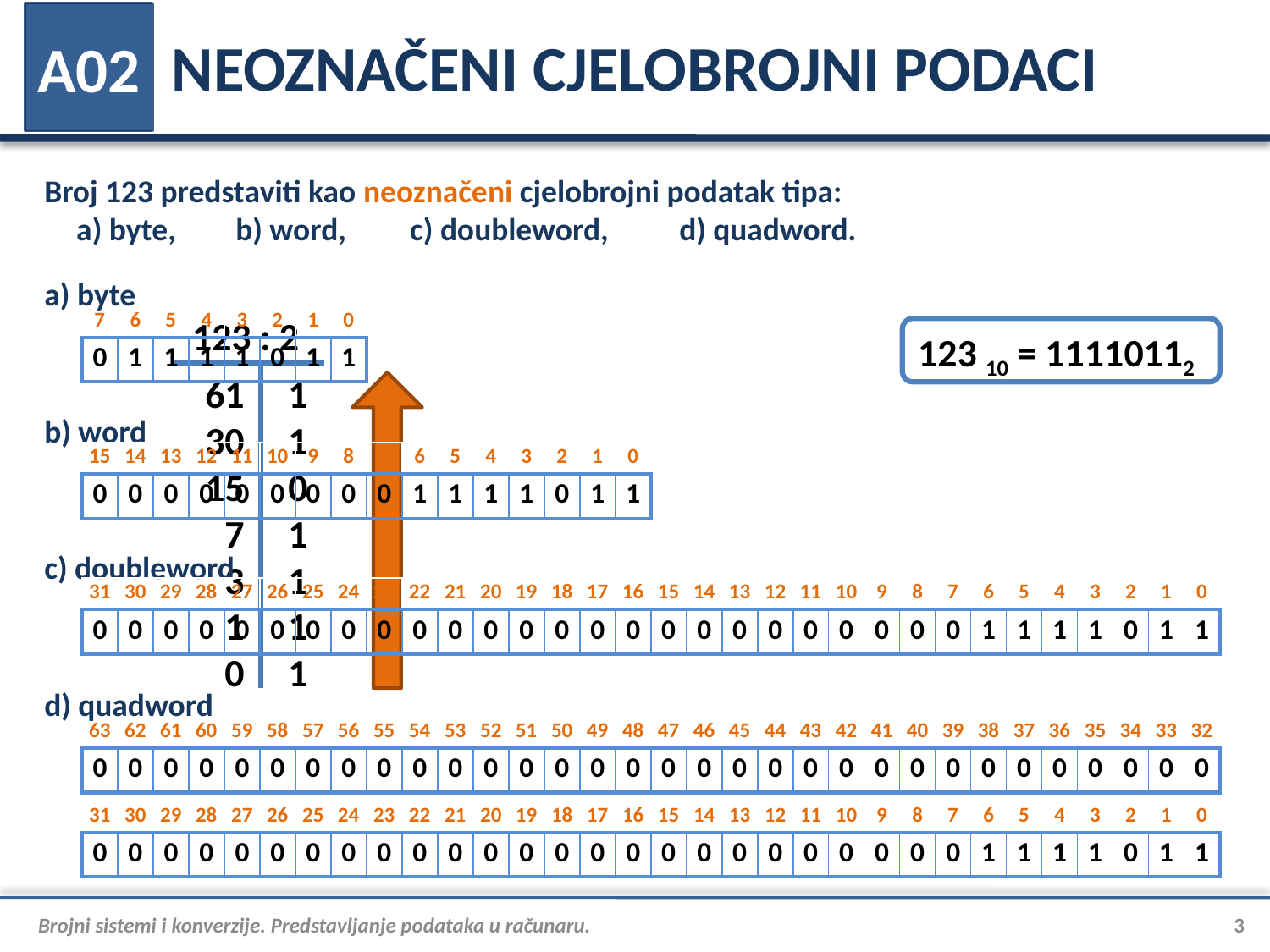

# NEOZNAČENI CJELOBROJNI PODACI
A02
Broj 123 predstaviti kao neoznačeni cjelobrojni podatak tipa:
	a) byte,	b) word,	c) doubleword,	d) quadword.
a) byte
| 7 | 6 | 5 | 4 | 3 | 2 | 1 | 0 |
| --- | --- | --- | --- | --- | --- | --- | --- |
|  |  |  |  |  |  |  |  |
123 : 2
123 10 = 11110112
| 0 | 1 | 1 | 1 | 1 | 0 | 1 | 1 |
| --- | --- | --- | --- | --- | --- | --- | --- |
	61	1
	30	1
	15	0
	7	1
	3	1
	1	1
	0	1
b) word
| 15 | 14 | 13 | 12 | 11 | 10 | 9 | 8 | 7 | 6 | 5 | 4 | 3 | 2 | 1 | 0 |
| --- | --- | --- | --- | --- | --- | --- | --- | --- | --- | --- | --- | --- | --- | --- | --- |
|  |  |  |  |  |  |  |  |  |  |  |  |  |  |  |  |
| 0 | 0 | 0 | 0 | 0 | 0 | 0 | 0 | 0 | 1 | 1 | 1 | 1 | 0 | 1 | 1 |
| --- | --- | --- | --- | --- | --- | --- | --- | --- | --- | --- | --- | --- | --- | --- | --- |

c) doubleword
| 31 | 30 | 29 | 28 | 27 | 26 | 25 | 24 | 23 | 22 | 21 | 20 | 19 | 18 | 17 | 16 | 15 | 14 | 13 | 12 | 11 | 10 | 9 | 8 | 7 | 6 | 5 | 4 | 3 | 2 | 1 | 0 |
| --- | --- | --- | --- | --- | --- | --- | --- | --- | --- | --- | --- | --- | --- | --- | --- | --- | --- | --- | --- | --- | --- | --- | --- | --- | --- | --- | --- | --- | --- | --- | --- |
|  |  |  |  |  |  |  |  |  |  |  |  |  |  |  |  |  |  |  |  |  |  |  |  |  |  |  |  |  |  |  |  |
| 0 | 0 | 0 | 0 | 0 | 0 | 0 | 0 | 0 | 0 | 0 | 0 | 0 | 0 | 0 | 0 | 0 | 0 | 0 | 0 | 0 | 0 | 0 | 0 | 0 | 1 | 1 | 1 | 1 | 0 | 1 | 1 |
| --- | --- | --- | --- | --- | --- | --- | --- | --- | --- | --- | --- | --- | --- | --- | --- | --- | --- | --- | --- | --- | --- | --- | --- | --- | --- | --- | --- | --- | --- | --- | --- |
d) quadword
| 63 | 62 | 61 | 60 | 59 | 58 | 57 | 56 | 55 | 54 | 53 | 52 | 51 | 50 | 49 | 48 | 47 | 46 | 45 | 44 | 43 | 42 | 41 | 40 | 39 | 38 | 37 | 36 | 35 | 34 | 33 | 32 |
| --- | --- | --- | --- | --- | --- | --- | --- | --- | --- | --- | --- | --- | --- | --- | --- | --- | --- | --- | --- | --- | --- | --- | --- | --- | --- | --- | --- | --- | --- | --- | --- |
|  |  |  |  |  |  |  |  |  |  |  |  |  |  |  |  |  |  |  |  |  |  |  |  |  |  |  |  |  |  |  |  |
| 0 | 0 | 0 | 0 | 0 | 0 | 0 | 0 | 0 | 0 | 0 | 0 | 0 | 0 | 0 | 0 | 0 | 0 | 0 | 0 | 0 | 0 | 0 | 0 | 0 | 0 | 0 | 0 | 0 | 0 | 0 | 0 |
| --- | --- | --- | --- | --- | --- | --- | --- | --- | --- | --- | --- | --- | --- | --- | --- | --- | --- | --- | --- | --- | --- | --- | --- | --- | --- | --- | --- | --- | --- | --- | --- |
| 31 | 30 | 29 | 28 | 27 | 26 | 25 | 24 | 23 | 22 | 21 | 20 | 19 | 18 | 17 | 16 | 15 | 14 | 13 | 12 | 11 | 10 | 9 | 8 | 7 | 6 | 5 | 4 | 3 | 2 | 1 | 0 |
| --- | --- | --- | --- | --- | --- | --- | --- | --- | --- | --- | --- | --- | --- | --- | --- | --- | --- | --- | --- | --- | --- | --- | --- | --- | --- | --- | --- | --- | --- | --- | --- |
|  |  |  |  |  |  |  |  |  |  |  |  |  |  |  |  |  |  |  |  |  |  |  |  |  |  |  |  |  |  |  |  |
| 0 | 0 | 0 | 0 | 0 | 0 | 0 | 0 | 0 | 0 | 0 | 0 | 0 | 0 | 0 | 0 | 0 | 0 | 0 | 0 | 0 | 0 | 0 | 0 | 0 | 1 | 1 | 1 | 1 | 0 | 1 | 1 |
| --- | --- | --- | --- | --- | --- | --- | --- | --- | --- | --- | --- | --- | --- | --- | --- | --- | --- | --- | --- | --- | --- | --- | --- | --- | --- | --- | --- | --- | --- | --- | --- |
Brojni sistemi i konverzije. Predstavljanje podataka u računaru.
3